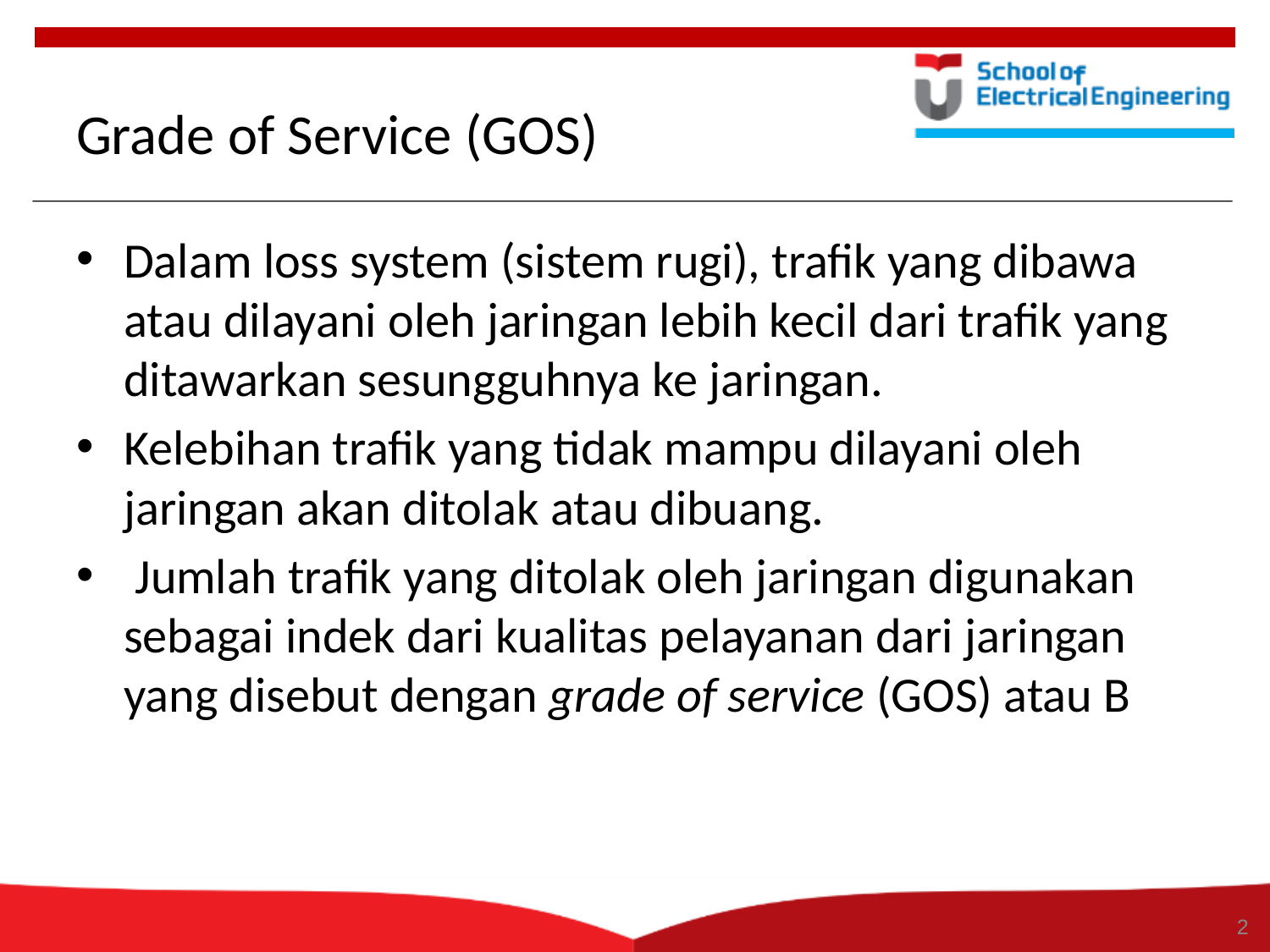

2
# Grade of Service (GOS)
Dalam loss system (sistem rugi), trafik yang dibawa atau dilayani oleh jaringan lebih kecil dari trafik yang ditawarkan sesungguhnya ke jaringan.
Kelebihan trafik yang tidak mampu dilayani oleh jaringan akan ditolak atau dibuang.
 Jumlah trafik yang ditolak oleh jaringan digunakan sebagai indek dari kualitas pelayanan dari jaringan yang disebut dengan grade of service (GOS) atau B